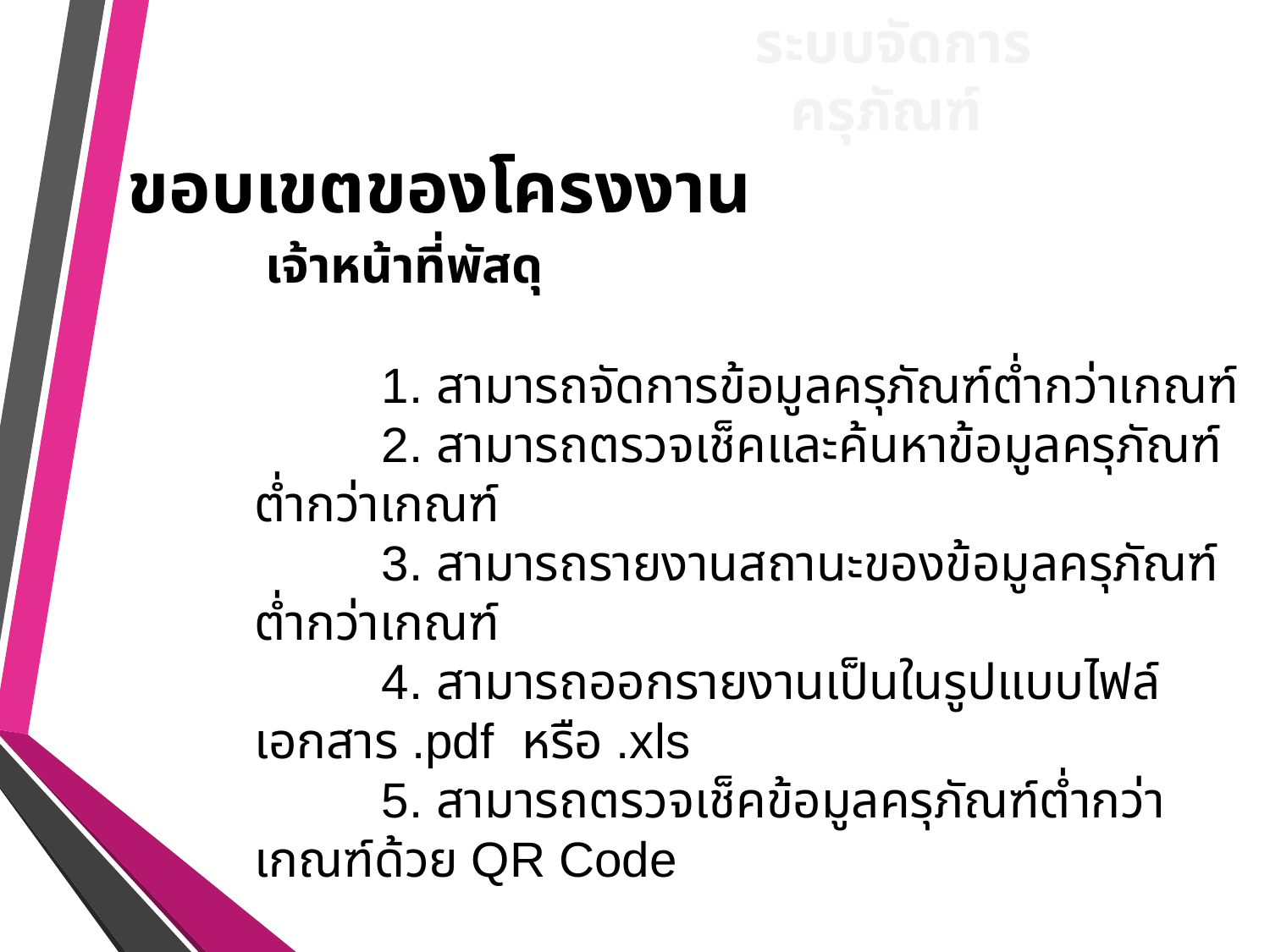

ระบบจัดการครุภัณฑ์
ขอบเขตของโครงงาน
	 เจ้าหน้าที่พัสดุ

	1. สามารถจัดการข้อมูลครุภัณฑ์ต่ำกว่าเกณฑ์
	2. สามารถตรวจเช็คและค้นหาข้อมูลครุภัณฑ์ต่ำกว่าเกณฑ์
	3. สามารถรายงานสถานะของข้อมูลครุภัณฑ์ต่ำกว่าเกณฑ์
	4. สามารถออกรายงานเป็นในรูปแบบไฟล์เอกสาร .pdf  หรือ .xls
	5. สามารถตรวจเช็คข้อมูลครุภัณฑ์ต่ำกว่าเกณฑ์ด้วย QR Code